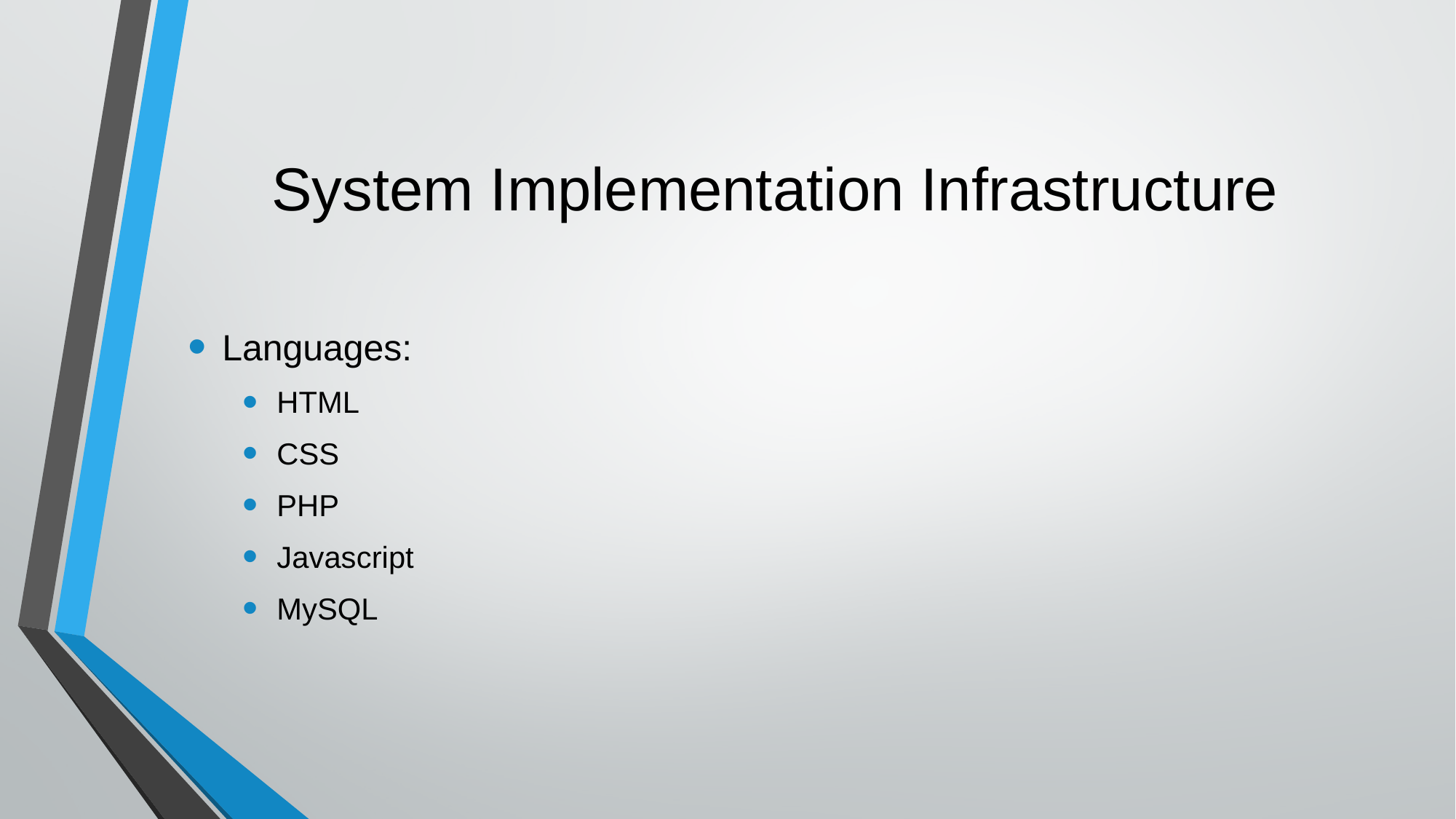

# System Implementation Infrastructure
Languages:
HTML
CSS
PHP
Javascript
MySQL